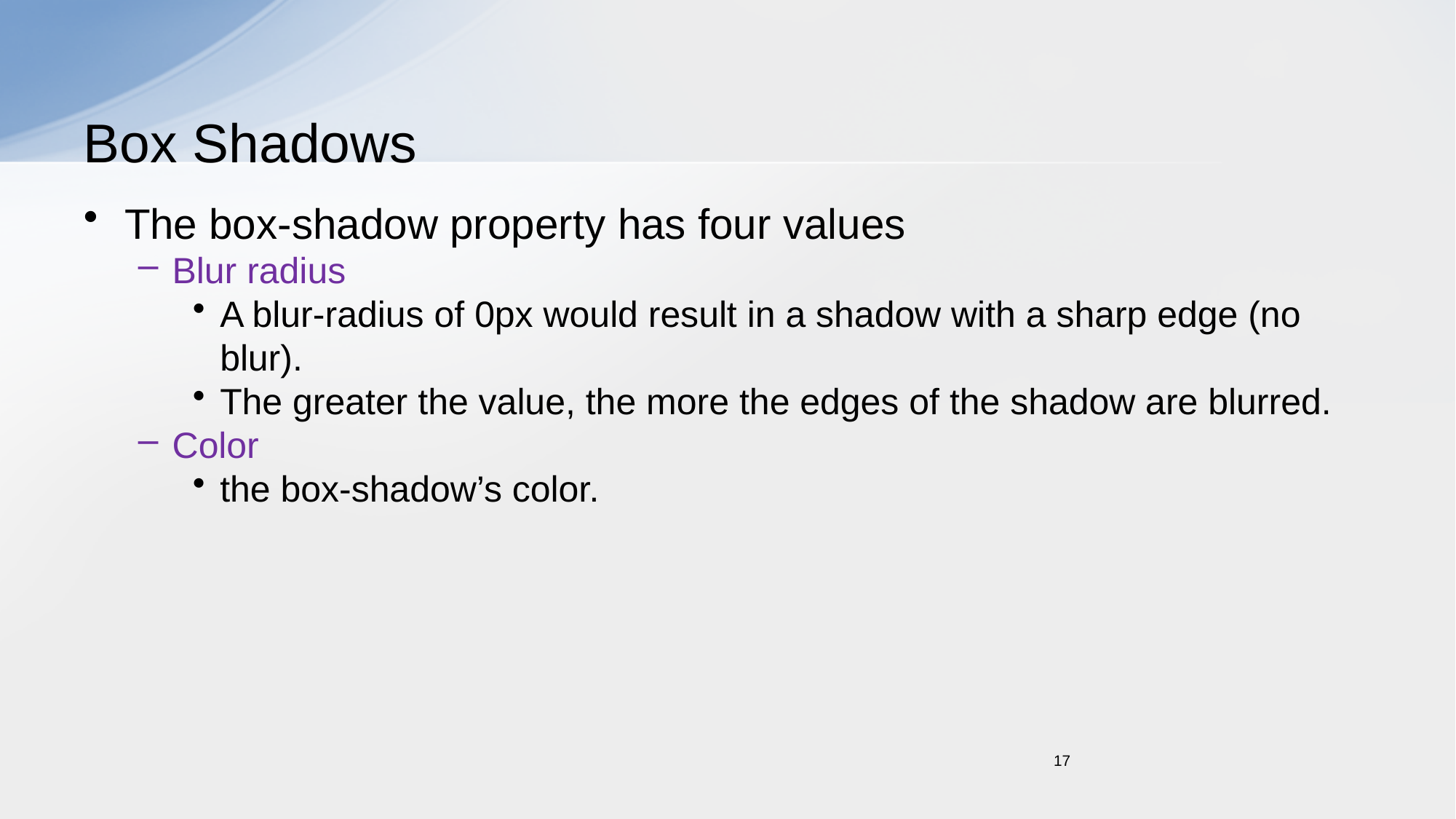

# Box Shadows
The box-shadow property has four values
Blur radius
A blur-radius of 0px would result in a shadow with a sharp edge (no blur).
The greater the value, the more the edges of the shadow are blurred.
Color
the box-shadow’s color.

17